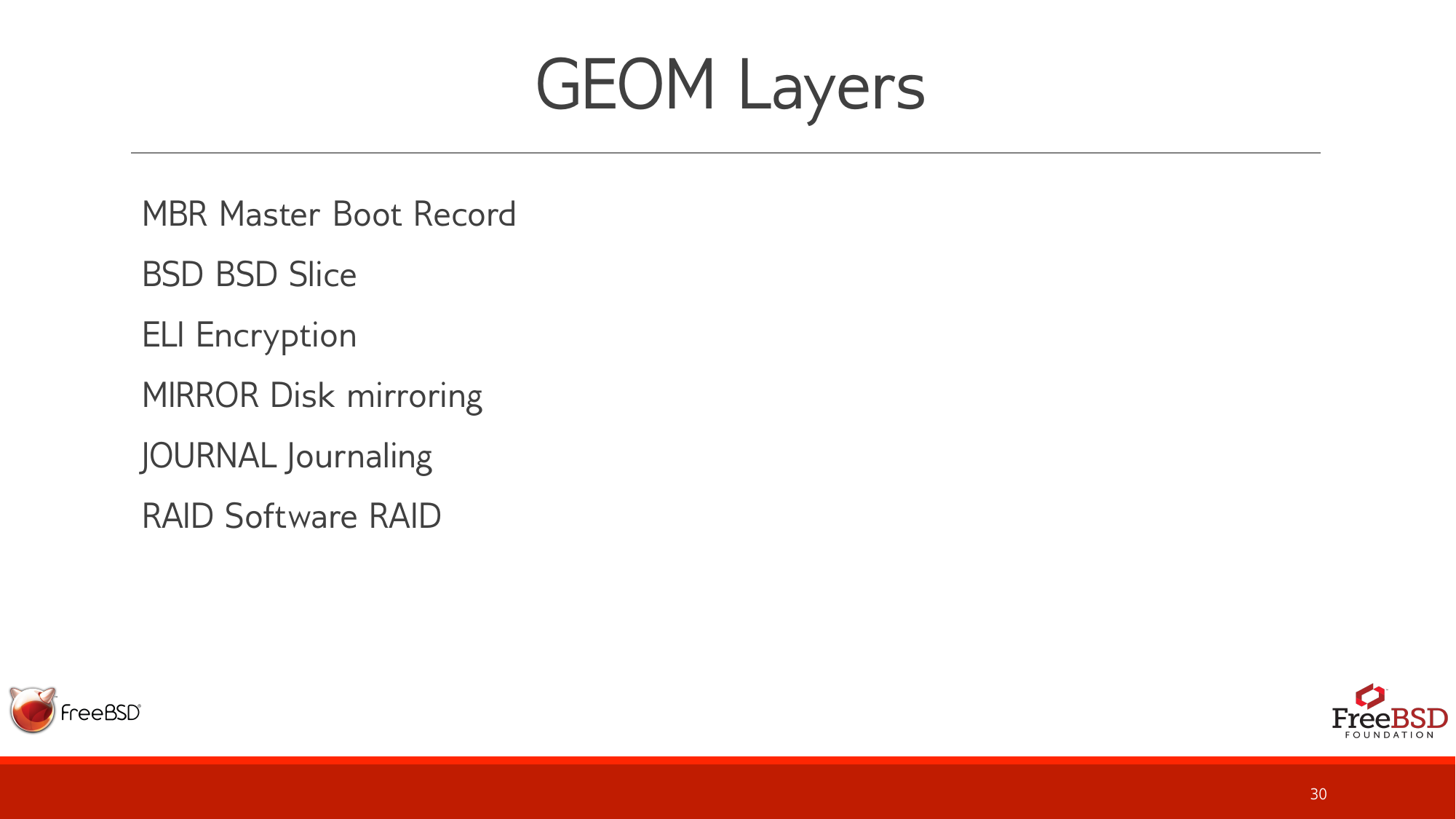

# GEOM Layers
MBR Master Boot Record
BSD BSD Slice
ELI Encryption
MIRROR Disk mirroring
JOURNAL Journaling
RAID Software RAID

30